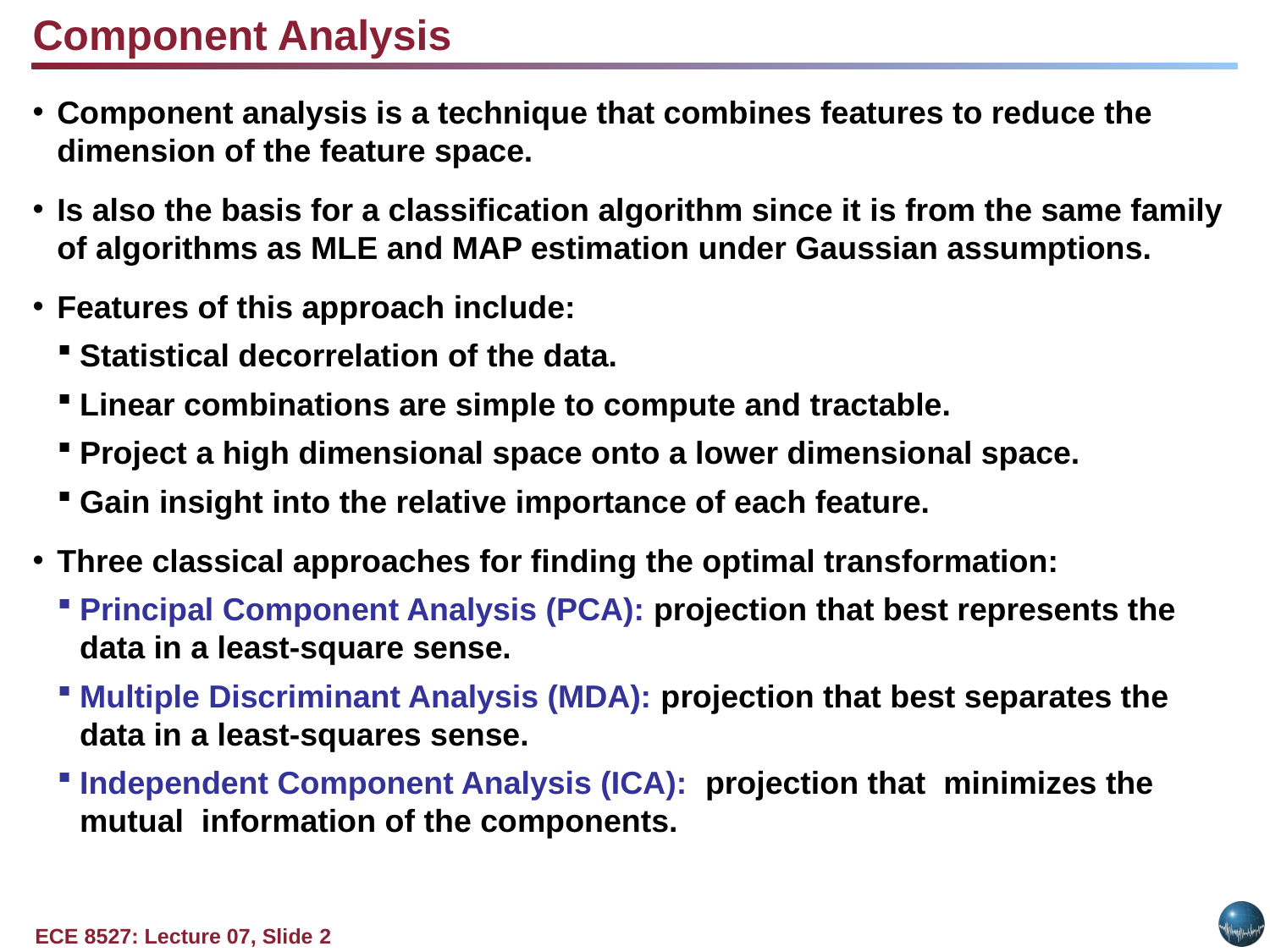

Component Analysis
Component analysis is a technique that combines features to reduce the dimension of the feature space.
Is also the basis for a classification algorithm since it is from the same family of algorithms as MLE and MAP estimation under Gaussian assumptions.
Features of this approach include:
Statistical decorrelation of the data.
Linear combinations are simple to compute and tractable.
Project a high dimensional space onto a lower dimensional space.
Gain insight into the relative importance of each feature.
Three classical approaches for finding the optimal transformation:
Principal Component Analysis (PCA): projection that best represents the data in a least-square sense.
Multiple Discriminant Analysis (MDA): projection that best separates the data in a least-squares sense.
Independent Component Analysis (ICA):  projection that  minimizes the mutual  information of the components.